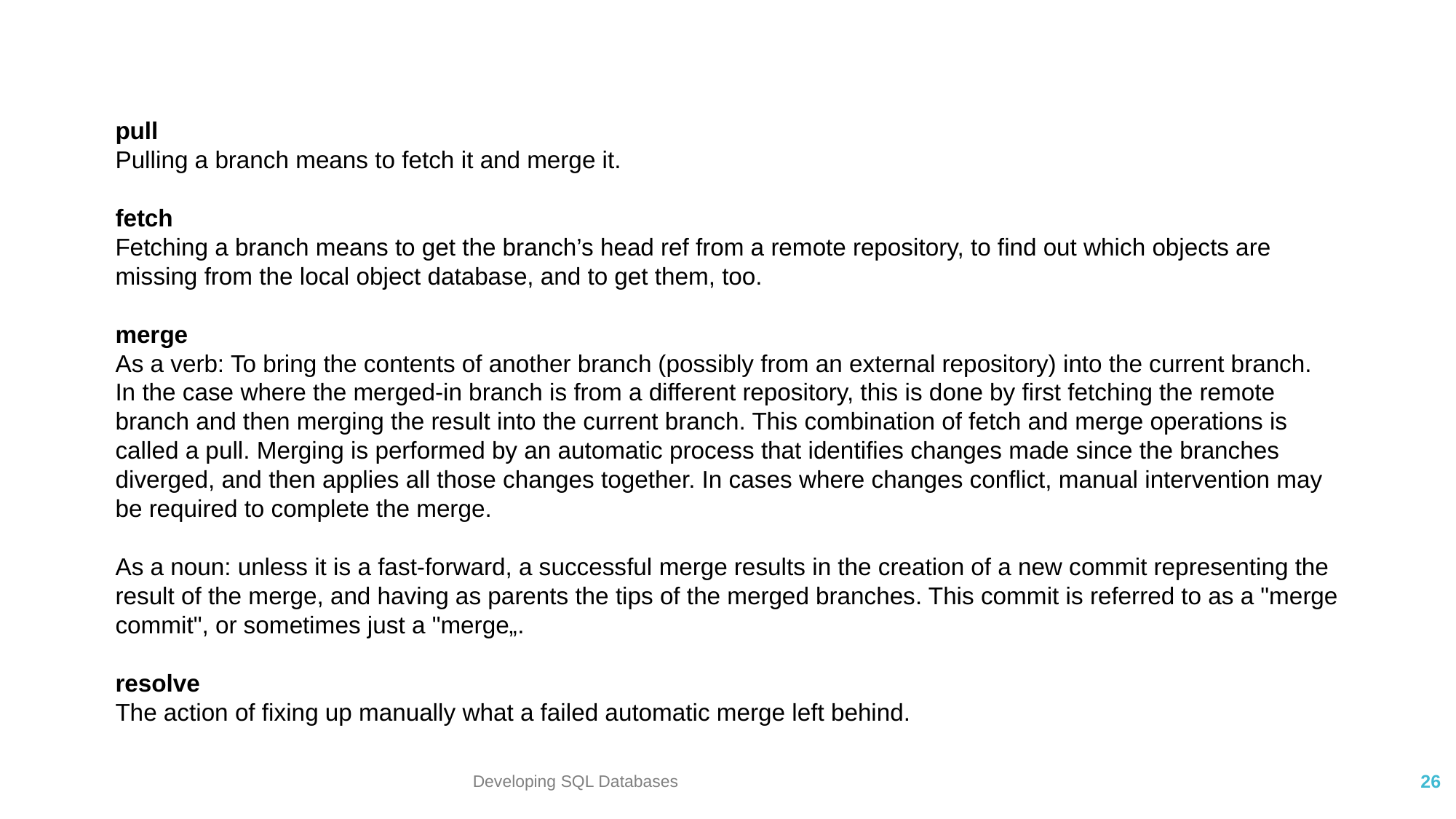

pull
Pulling a branch means to fetch it and merge it.

fetch
Fetching a branch means to get the branch’s head ref from a remote repository, to find out which objects are missing from the local object database, and to get them, too.

merge
As a verb: To bring the contents of another branch (possibly from an external repository) into the current branch. In the case where the merged-in branch is from a different repository, this is done by first fetching the remote branch and then merging the result into the current branch. This combination of fetch and merge operations is called a pull. Merging is performed by an automatic process that identifies changes made since the branches diverged, and then applies all those changes together. In cases where changes conflict, manual intervention may be required to complete the merge.

As a noun: unless it is a fast-forward, a successful merge results in the creation of a new commit representing the result of the merge, and having as parents the tips of the merged branches. This commit is referred to as a "merge commit", or sometimes just a "merge„.

resolve
The action of fixing up manually what a failed automatic merge left behind.
Developing SQL Databases
26